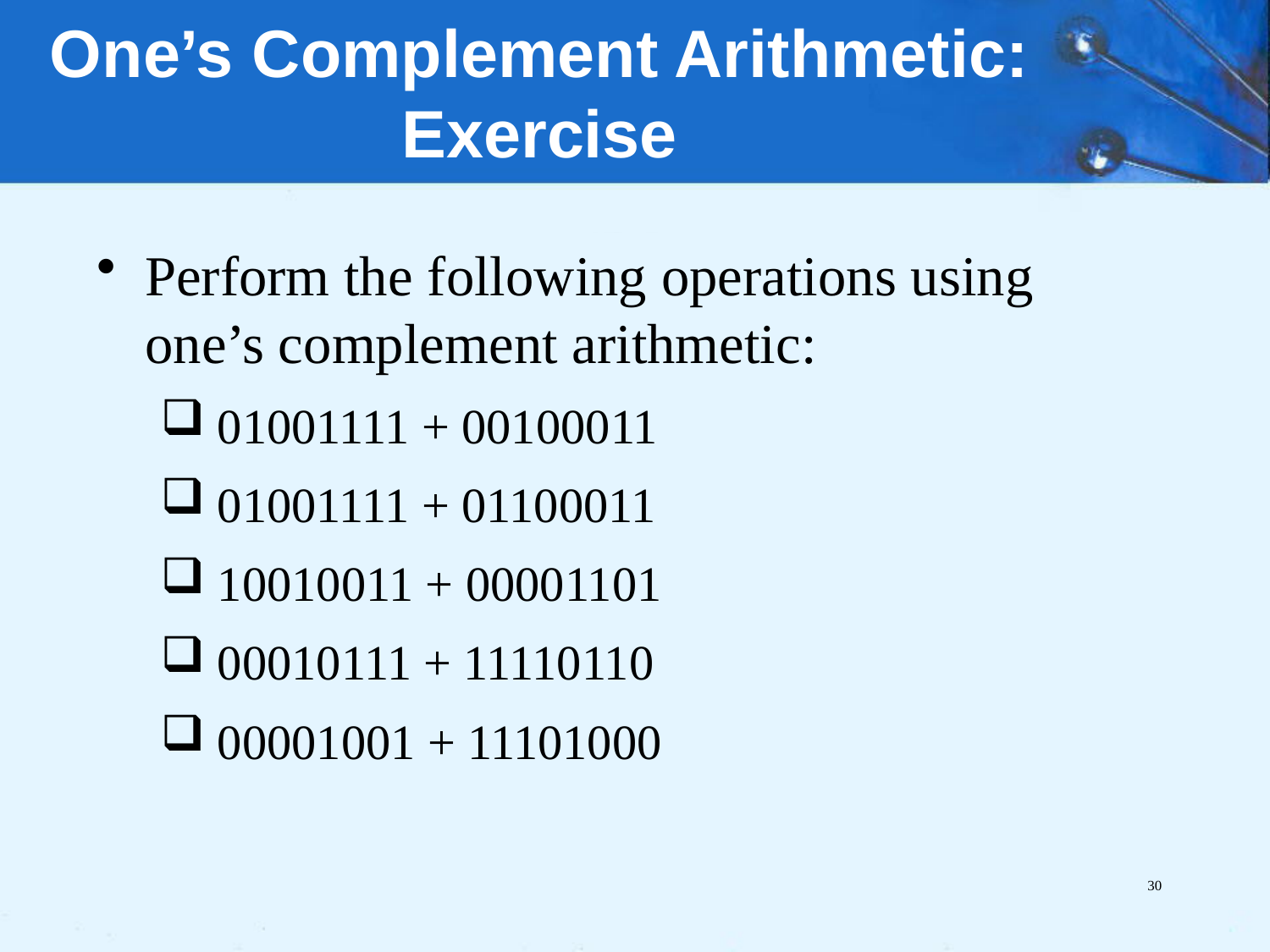

# One’s Complement Arithmetic: Exercise
Perform the following operations using one’s complement arithmetic:
 01001111 + 00100011
 01001111 + 01100011
 10010011 + 00001101
 00010111 + 11110110
 00001001 + 11101000
30